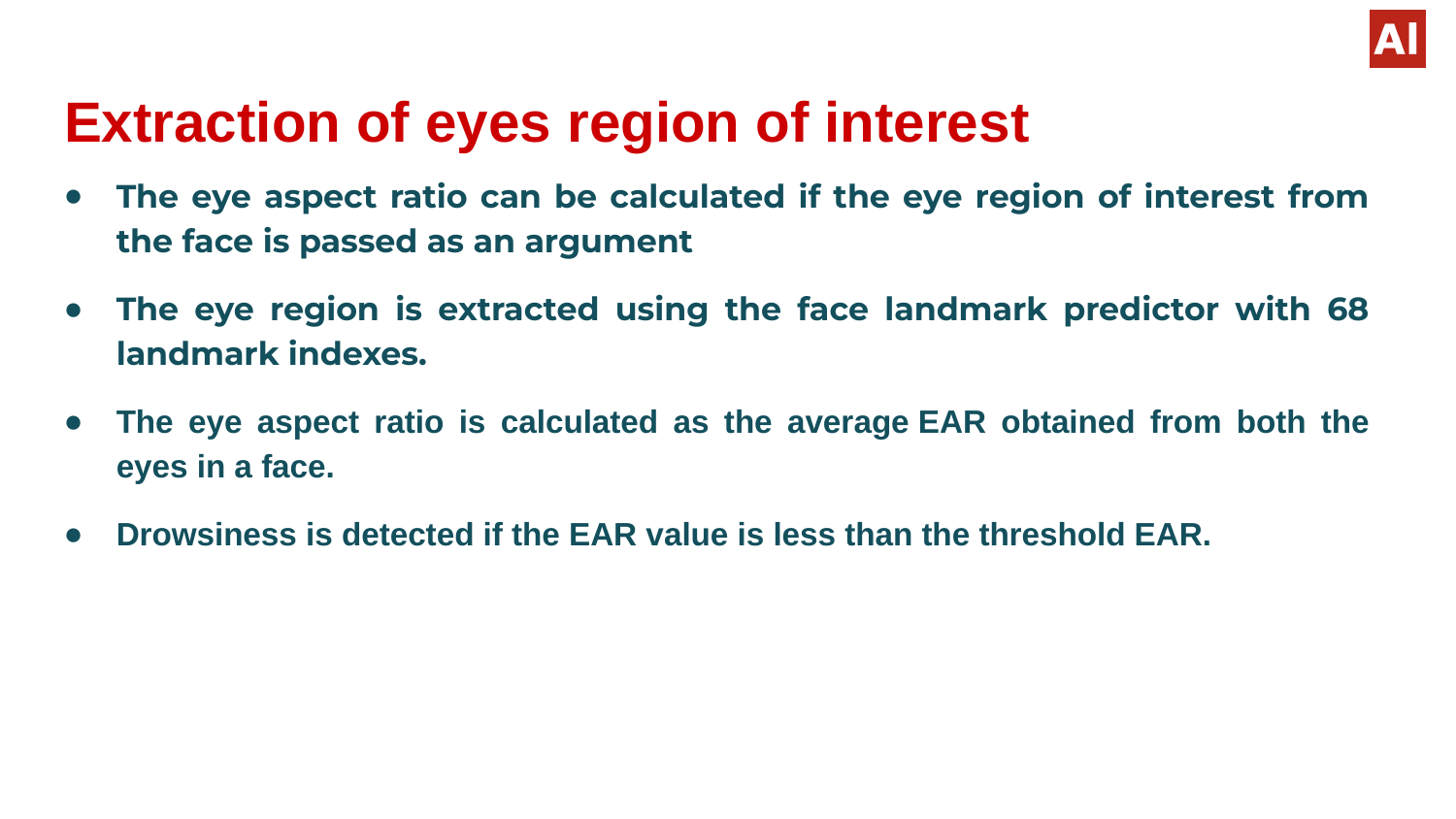

# Extraction of eyes region of interest

The eye aspect ratio can be calculated if the eye region of interest from the face is passed as an argument
The eye region is extracted using the face landmark predictor with 68 landmark indexes.
The eye aspect ratio is calculated as the average EAR obtained from both the eyes in a face.
Drowsiness is detected if the EAR value is less than the threshold EAR.